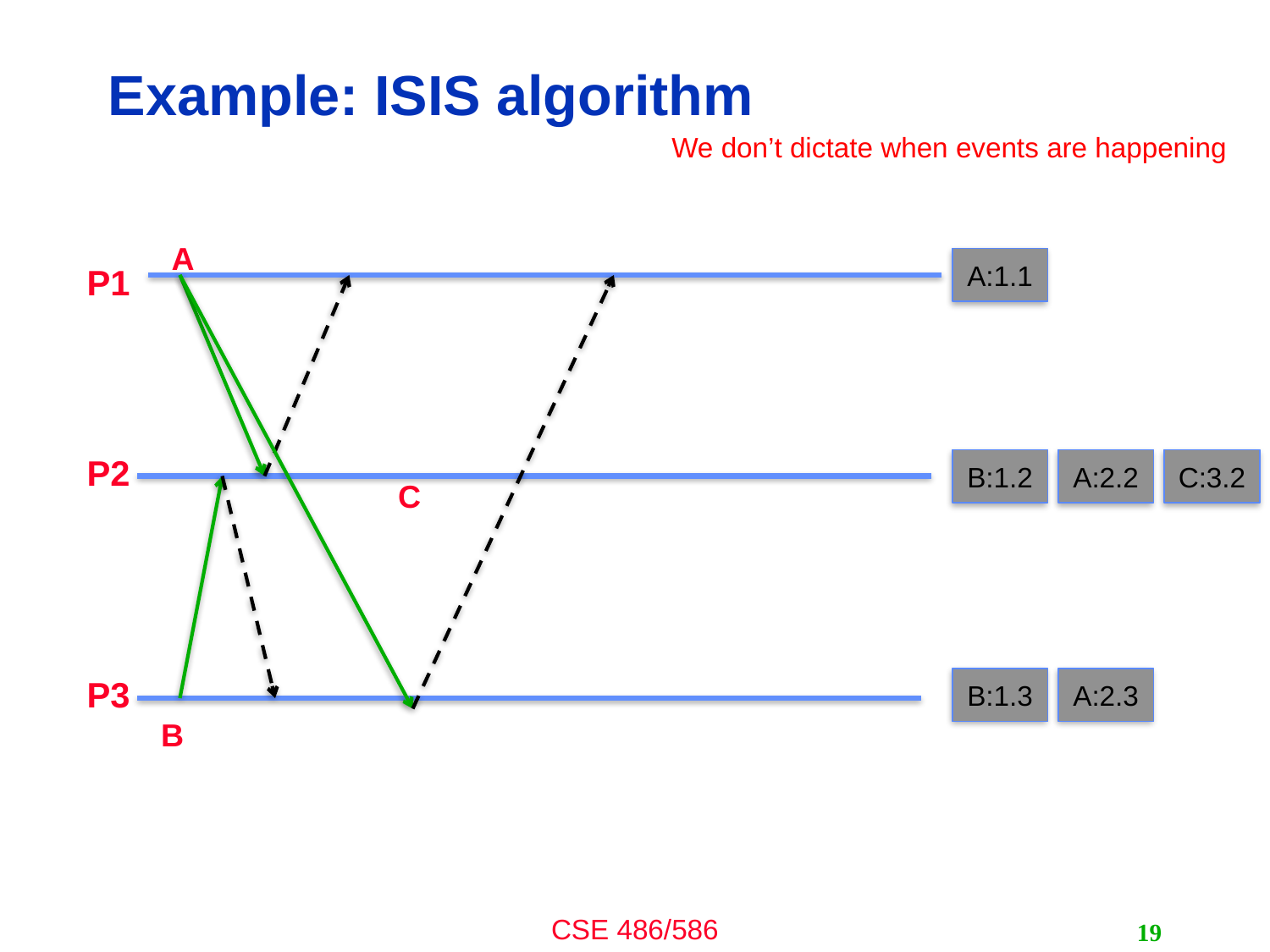

# Example: ISIS algorithm
We don’t dictate when events are happening
A
A:1.1
P1
P2
B:1.2
A:2.2
C:3.2
C
P3
B:1.3
A:2.3
B
19